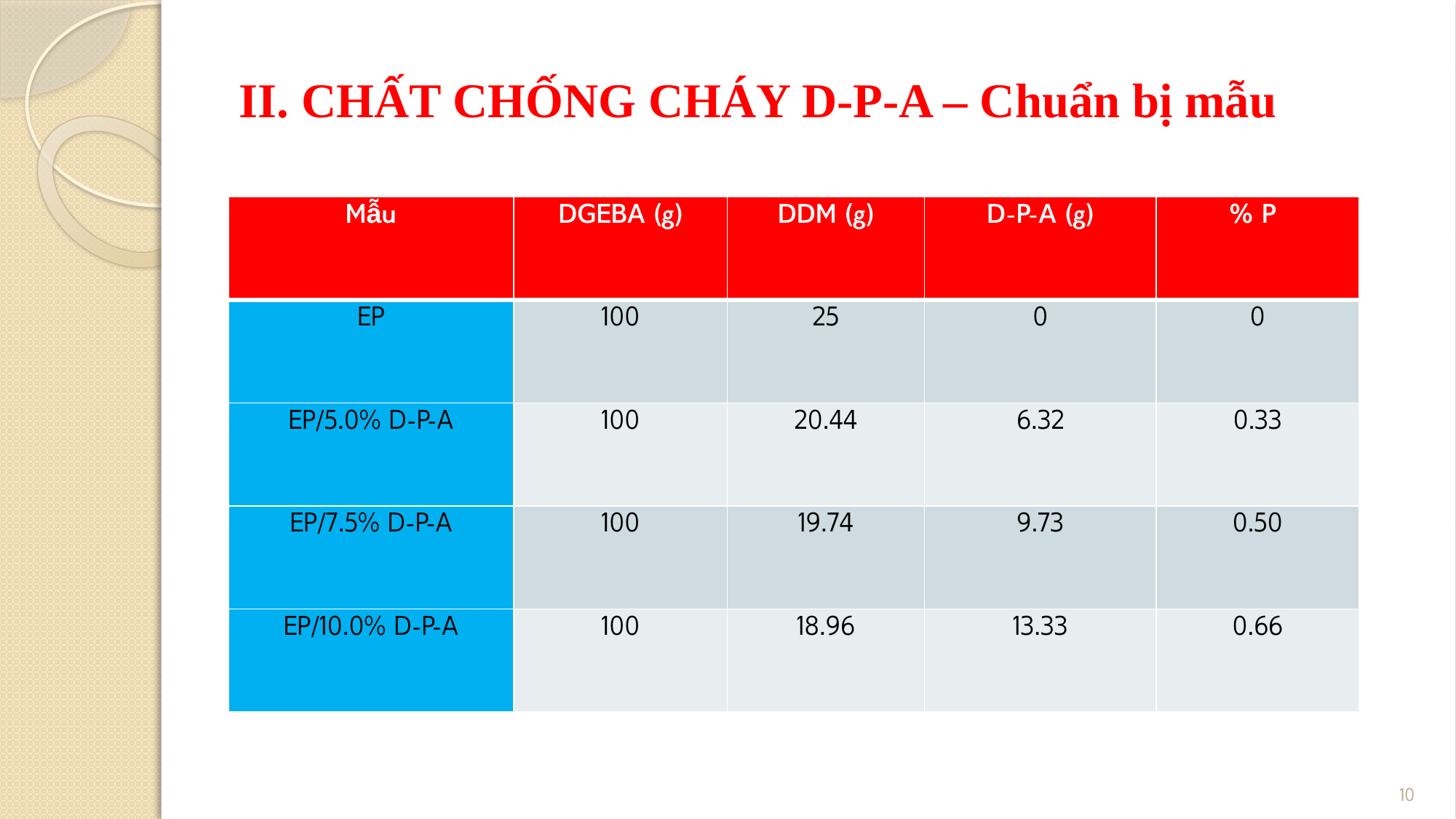

# II. CHẤT CHỐNG CHÁY D-P-A – Chuẩn bị mẫu
| Mẫu | DGEBA (g) | DDM (g) | D-P-A (g) | % P |
| --- | --- | --- | --- | --- |
| EP | 100 | 25 | 0 | 0 |
| EP/5.0% D-P-A | 100 | 20.44 | 6.32 | 0.33 |
| EP/7.5% D-P-A | 100 | 19.74 | 9.73 | 0.50 |
| EP/10.0% D-P-A | 100 | 18.96 | 13.33 | 0.66 |
10